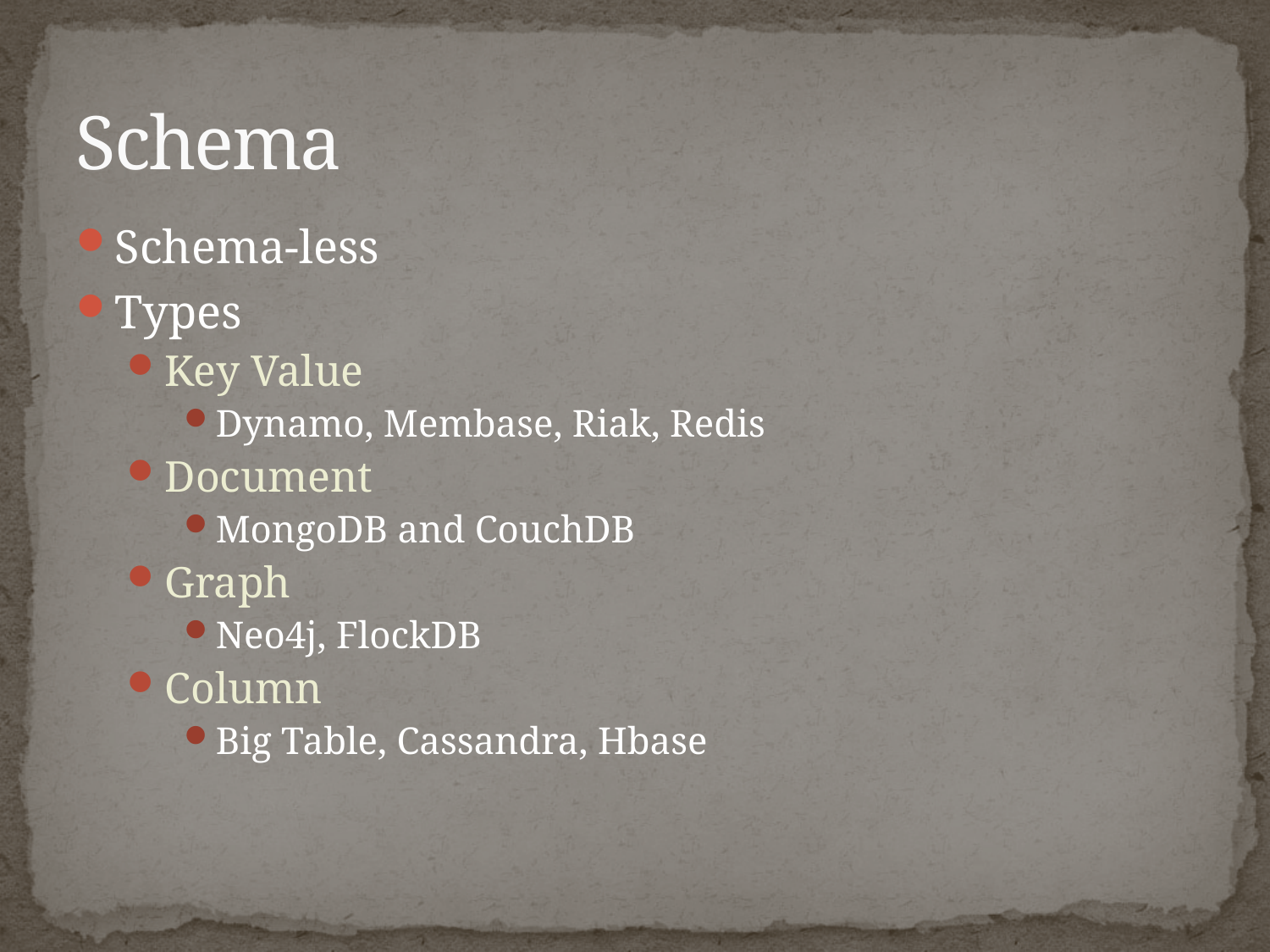

# Schema
Schema-less
Types
Key Value
Dynamo, Membase, Riak, Redis
Document
MongoDB and CouchDB
Graph
Neo4j, FlockDB
Column
Big Table, Cassandra, Hbase